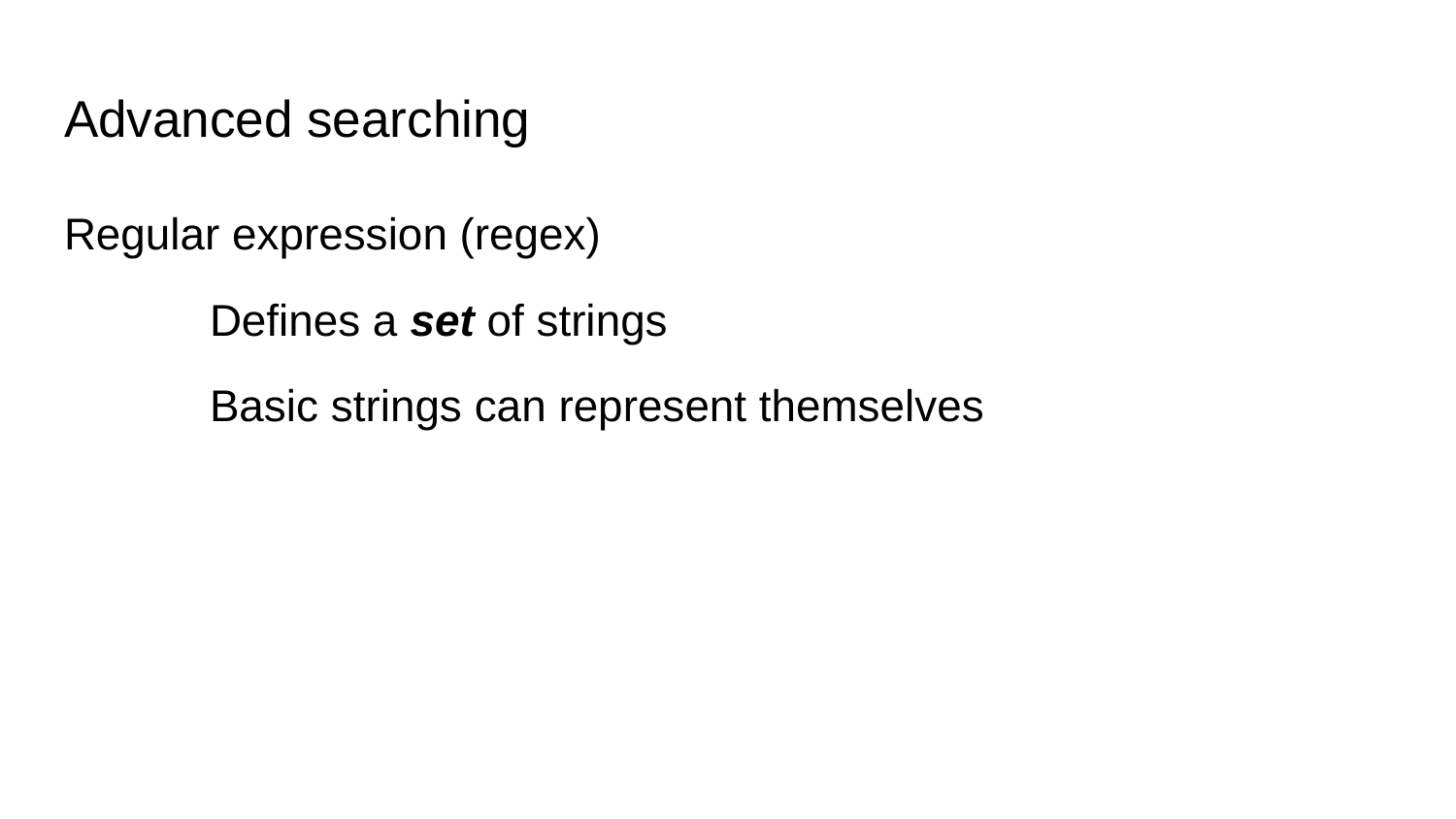

# Advanced searching
Regular expression (regex)
	Defines a set of strings
	Basic strings can represent themselves